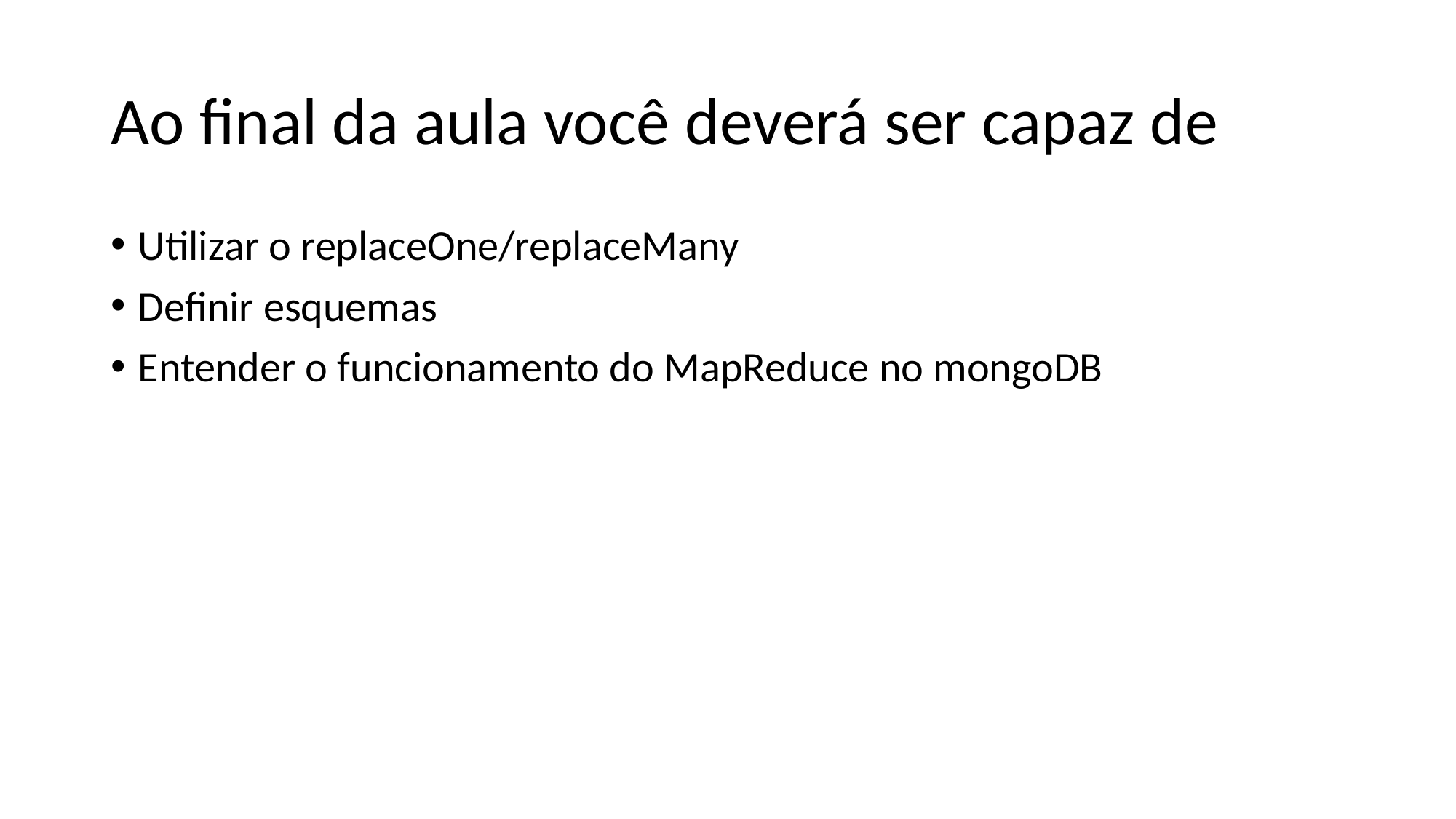

Ao final da aula você deverá ser capaz de
Utilizar o replaceOne/replaceMany
Definir esquemas
Entender o funcionamento do MapReduce no mongoDB